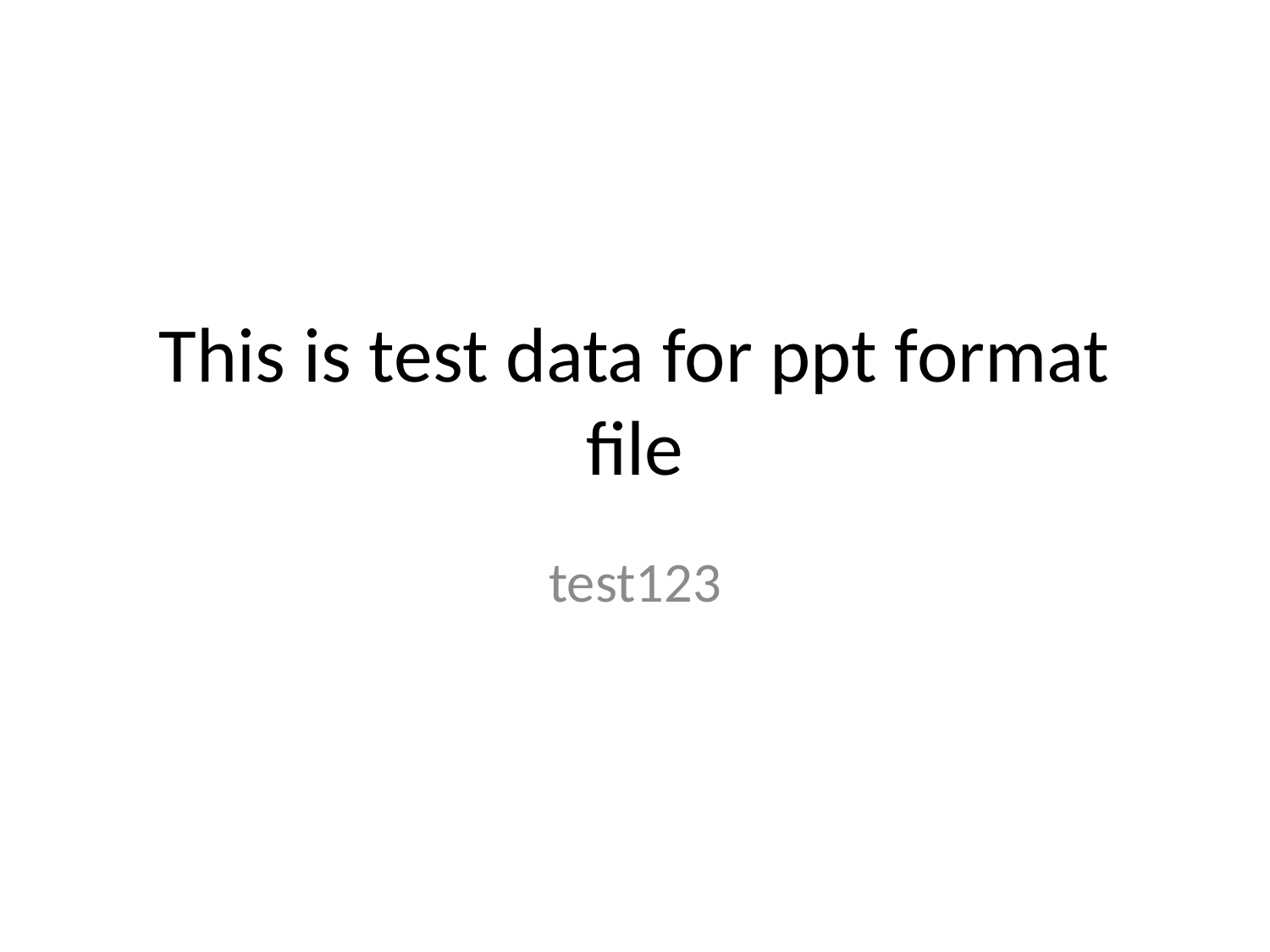

# This is test data for ppt format file
test123